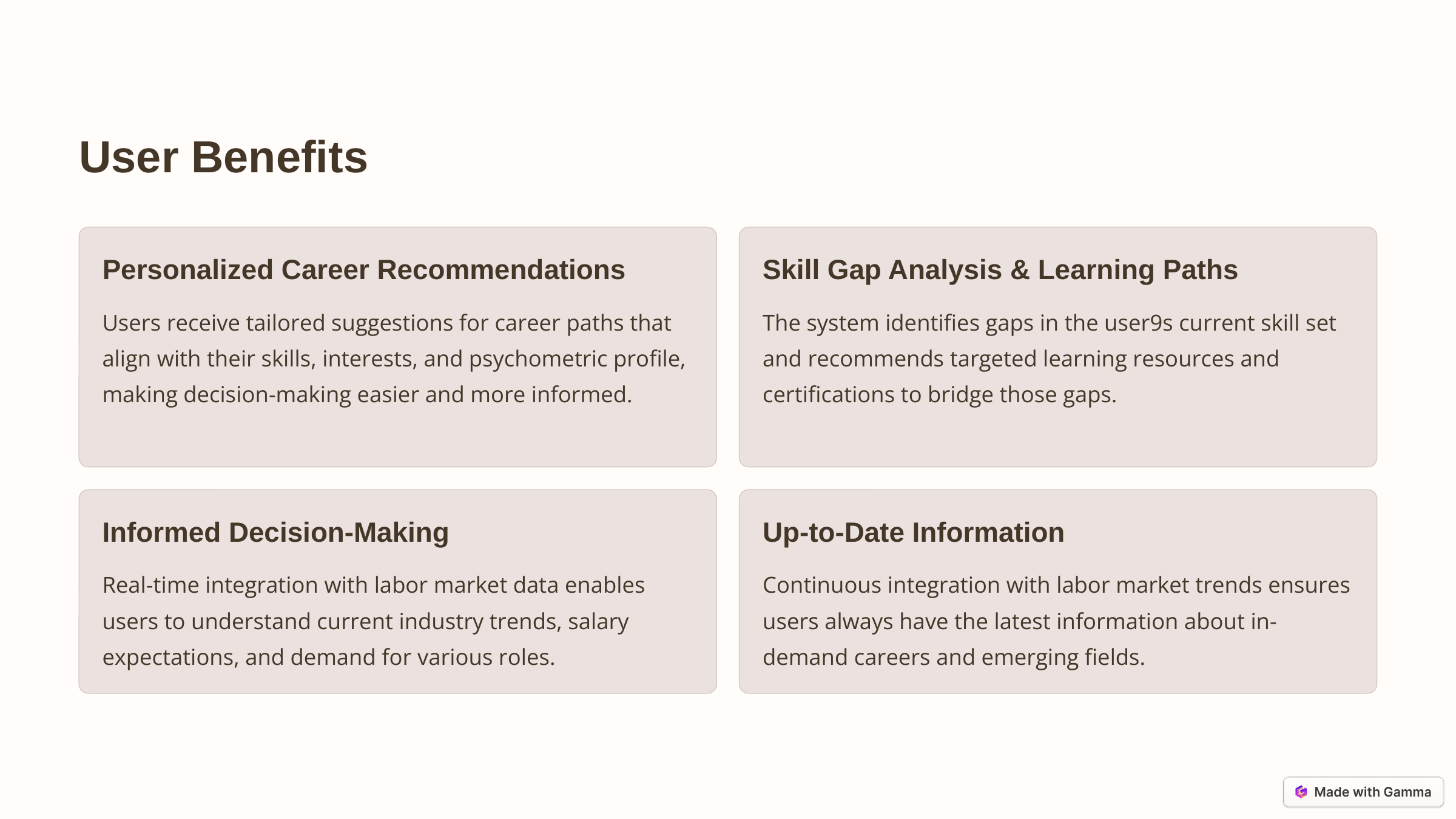

User Benefits

Personalized Career Recommendations
Skill Gap Analysis & Learning Paths
Users receive tailored suggestions for career paths that align with their skills, interests, and psychometric profile, making decision-making easier and more informed.
The system identifies gaps in the user9s current skill set and recommends targeted learning resources and certifications to bridge those gaps.

Informed Decision-Making
Up-to-Date Information
Real-time integration with labor market data enables users to understand current industry trends, salary expectations, and demand for various roles.
Continuous integration with labor market trends ensures users always have the latest information about in-demand careers and emerging fields.